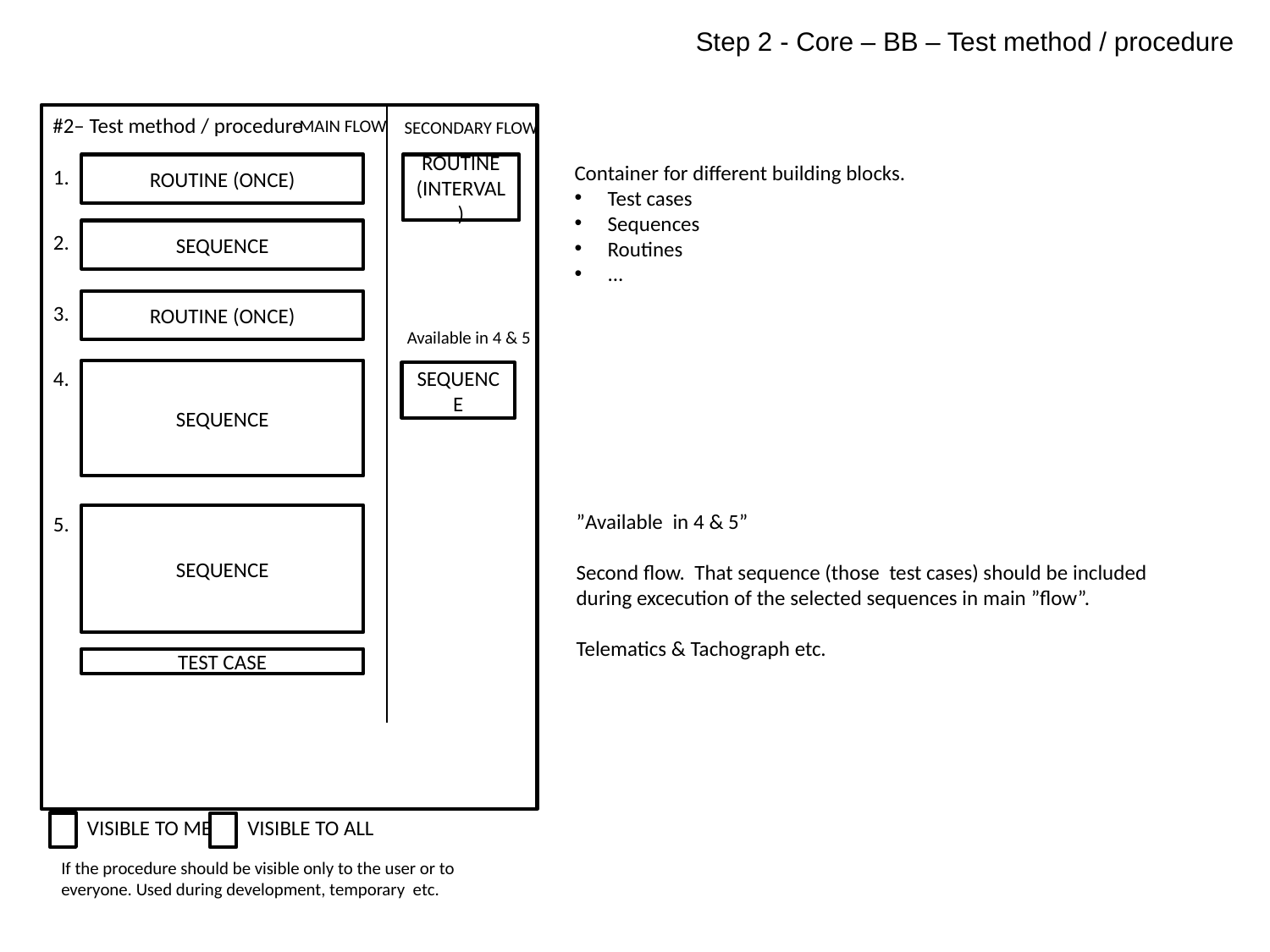

Step 2 - Core – BB – Test method / procedure

Container for different building blocks.
Test cases
Sequences
Routines
...

#2– Test method / procedure
MAIN FLOW
SECONDARY FLOW
ROUTINE (ONCE)
ROUTINE (INTERVAL)
1.
SEQUENCE
2.
ROUTINE (ONCE)
3.
Available in 4 & 5
SEQUENCE
4.
SEQUENCE
”Available  in 4 & 5”

Second flow.  That sequence (those  test cases) should be included
during excecution of the selected sequences in main ”flow”.

Telematics & Tachograph etc.
5.
SEQUENCE
TEST CASE
VISIBLE TO ME
VISIBLE TO ALL

If the procedure should be visible only to the user or to
everyone. Used during development, temporary  etc.